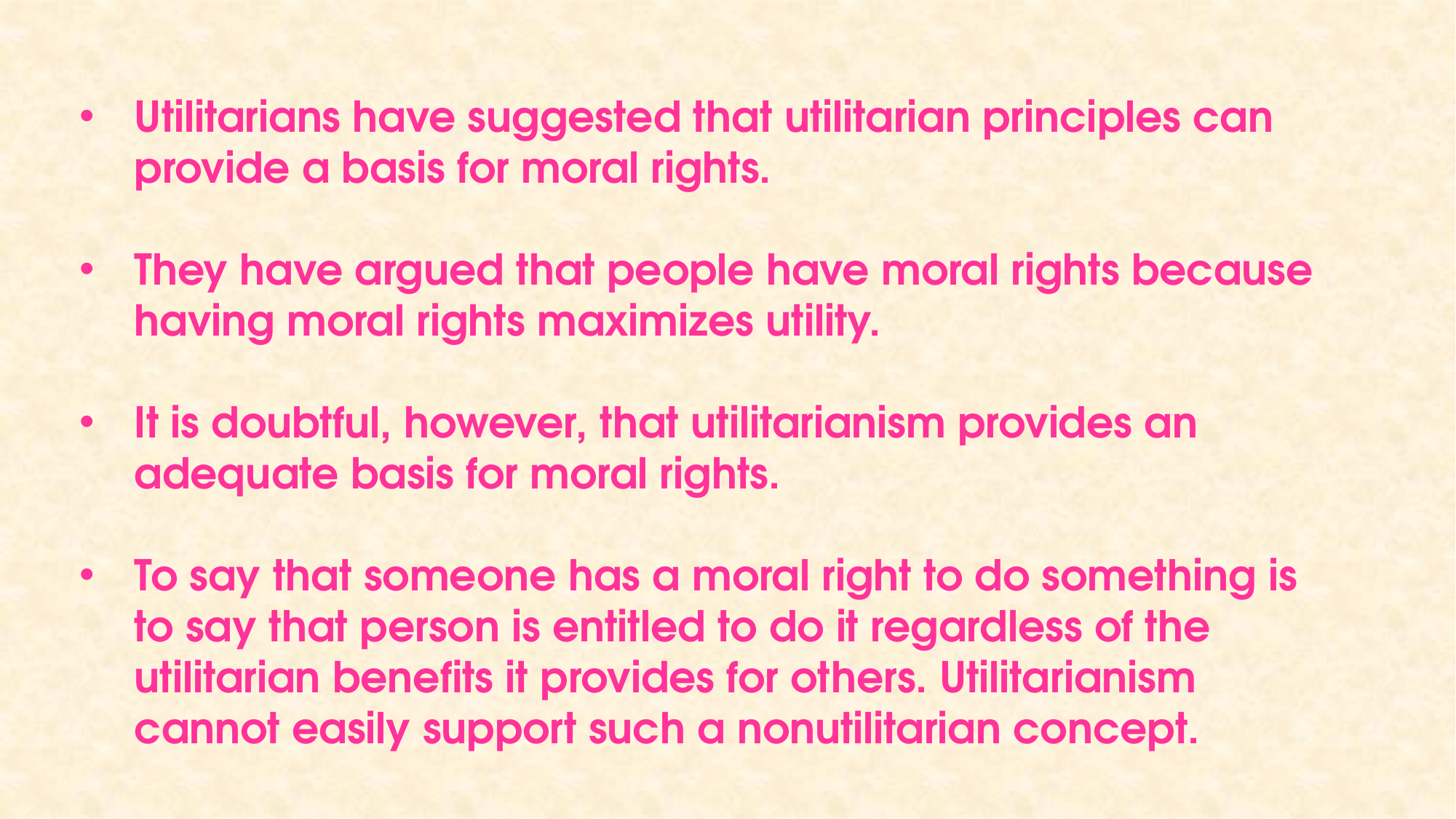

Utilitarians have suggested that utilitarian principles can provide a basis for moral rights.

They have argued that people have moral rights because having moral rights maximizes utility.

It is doubtful, however, that utilitarianism provides an adequate basis for moral rights.

To say that someone has a moral right to do something is to say that person is entitled to do it regardless of the utilitarian benefits it provides for others. Utilitarianism cannot easily support such a nonutilitarian concept.